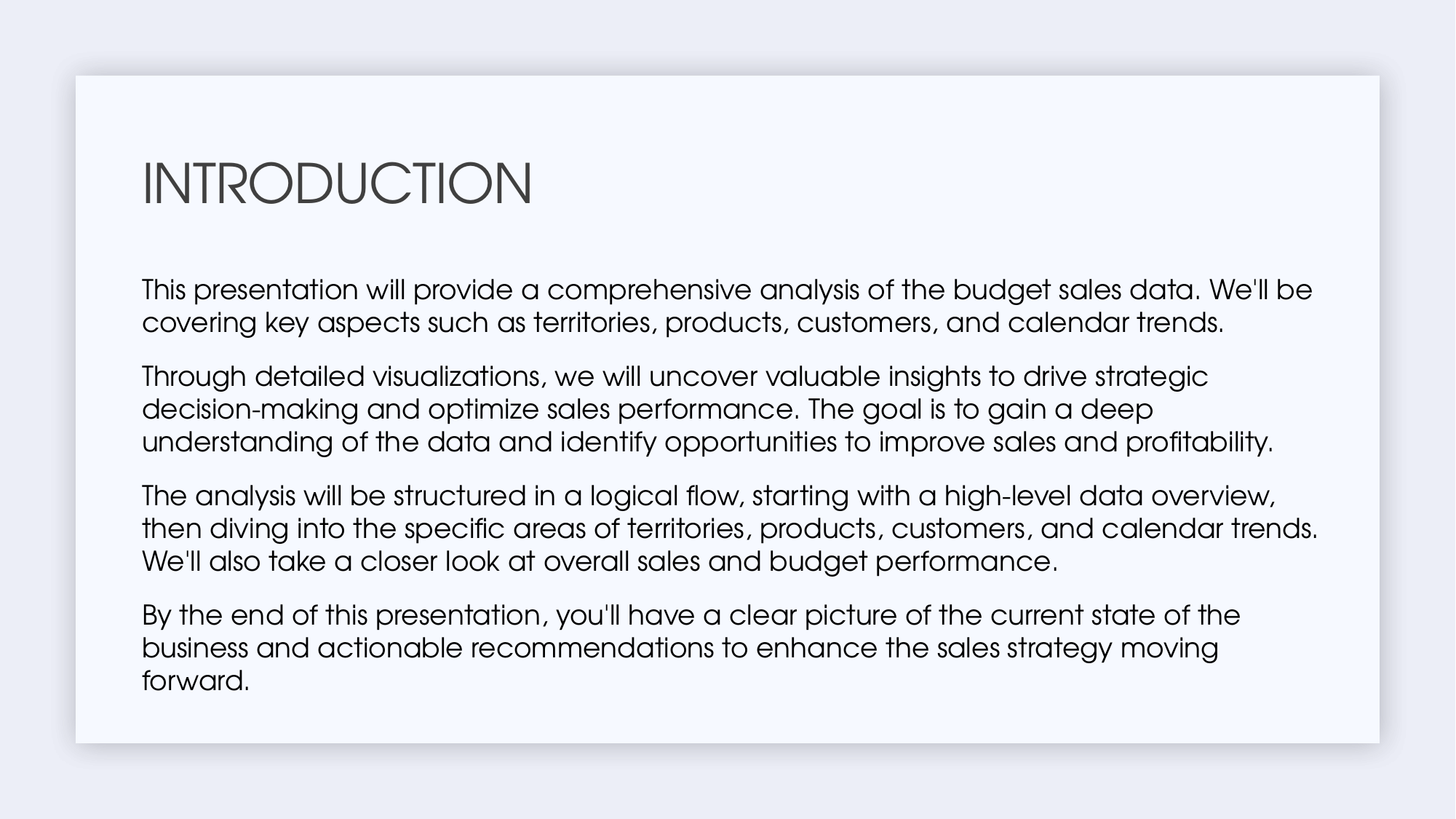

# Introduction
This presentation will provide a comprehensive analysis of the budget sales data. We'll be covering key aspects such as territories, products, customers, and calendar trends.
Through detailed visualizations, we will uncover valuable insights to drive strategic decision-making and optimize sales performance. The goal is to gain a deep understanding of the data and identify opportunities to improve sales and profitability.
The analysis will be structured in a logical flow, starting with a high-level data overview, then diving into the specific areas of territories, products, customers, and calendar trends. We'll also take a closer look at overall sales and budget performance.
By the end of this presentation, you'll have a clear picture of the current state of the business and actionable recommendations to enhance the sales strategy moving forward.